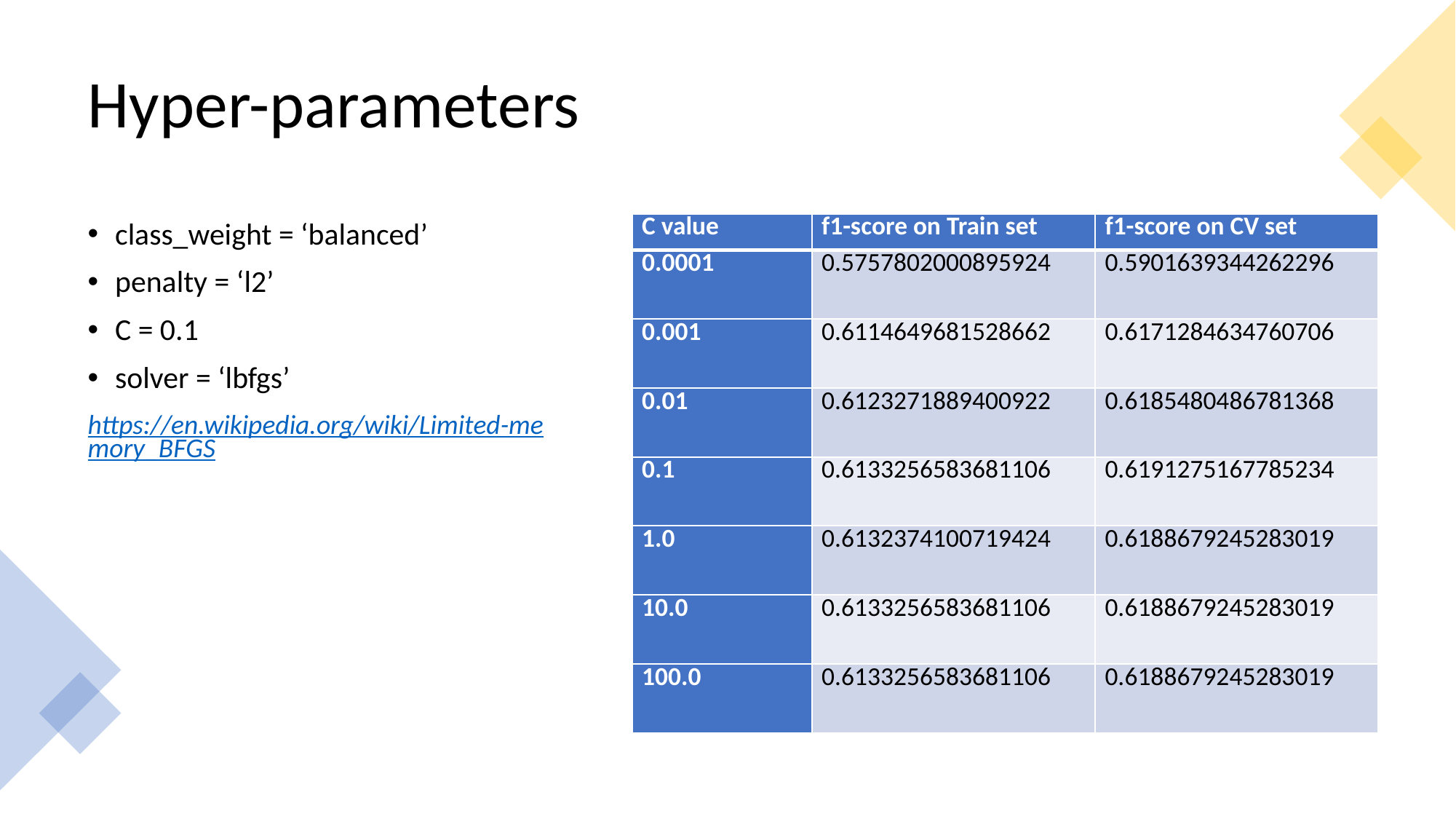

# Hyper-parameters
class_weight = ‘balanced’
penalty = ‘l2’
C = 0.1
solver = ‘lbfgs’
https://en.wikipedia.org/wiki/Limited-memory_BFGS

| C value | f1-score on Train set | f1-score on CV set |
| --- | --- | --- |
| 0.0001 | 0.5757802000895924 | 0.5901639344262296 |
| 0.001 | 0.6114649681528662 | 0.6171284634760706 |
| 0.01 | 0.6123271889400922 | 0.6185480486781368 |
| 0.1 | 0.6133256583681106 | 0.6191275167785234 |
| 1.0 | 0.6132374100719424 | 0.6188679245283019 |
| 10.0 | 0.6133256583681106 | 0.6188679245283019 |
| 100.0 | 0.6133256583681106 | 0.6188679245283019 |